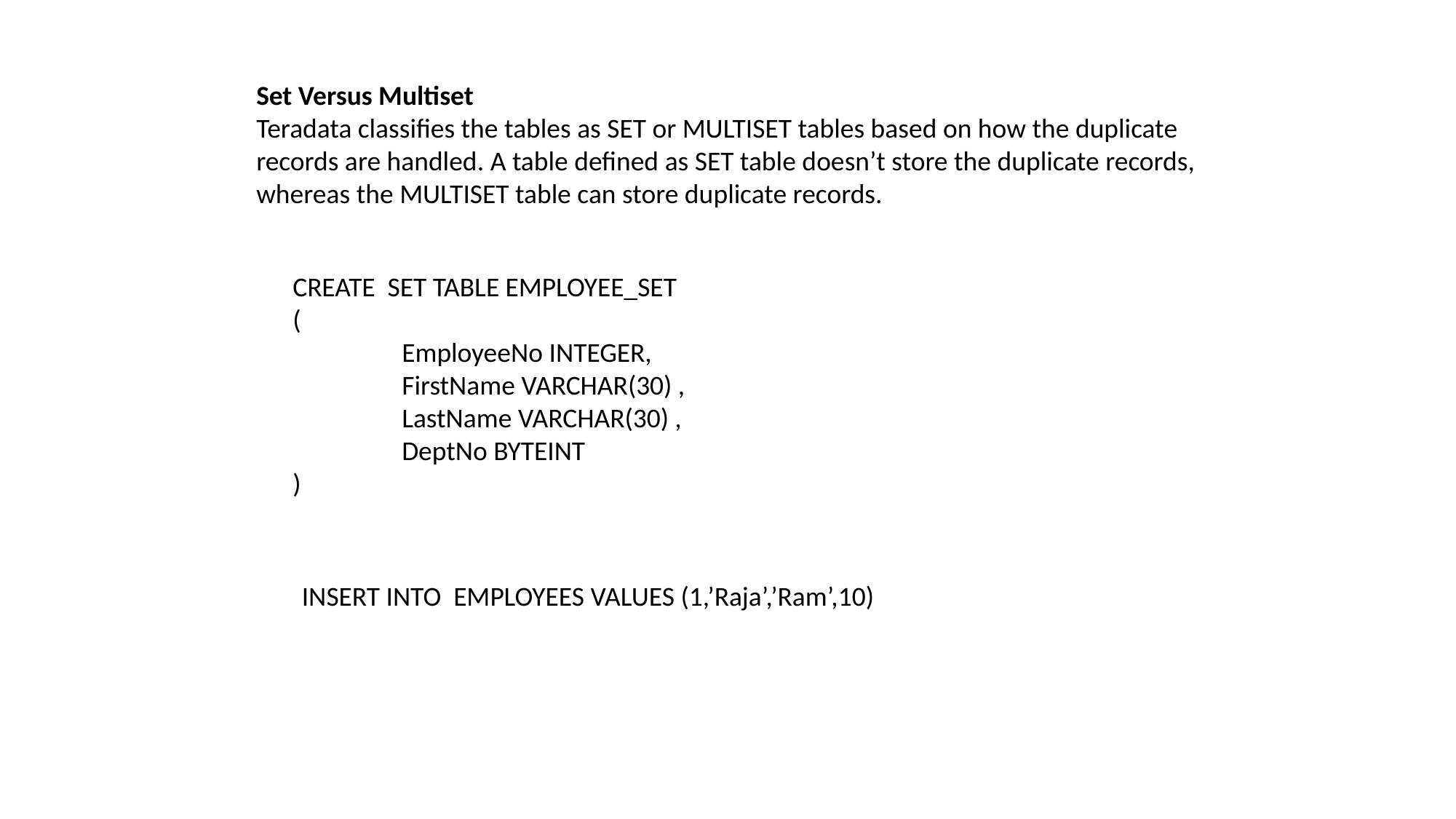

Set Versus Multiset
Teradata classifies the tables as SET or MULTISET tables based on how the duplicate
records are handled. A table defined as SET table doesn’t store the duplicate records,
whereas the MULTISET table can store duplicate records.
CREATE  SET TABLE EMPLOYEE_SET
(
	EmployeeNo INTEGER,
	FirstName VARCHAR(30) ,
	LastName VARCHAR(30) ,
	DeptNo BYTEINT
)
INSERT INTO  EMPLOYEES VALUES (1,’Raja’,’Ram’,10)